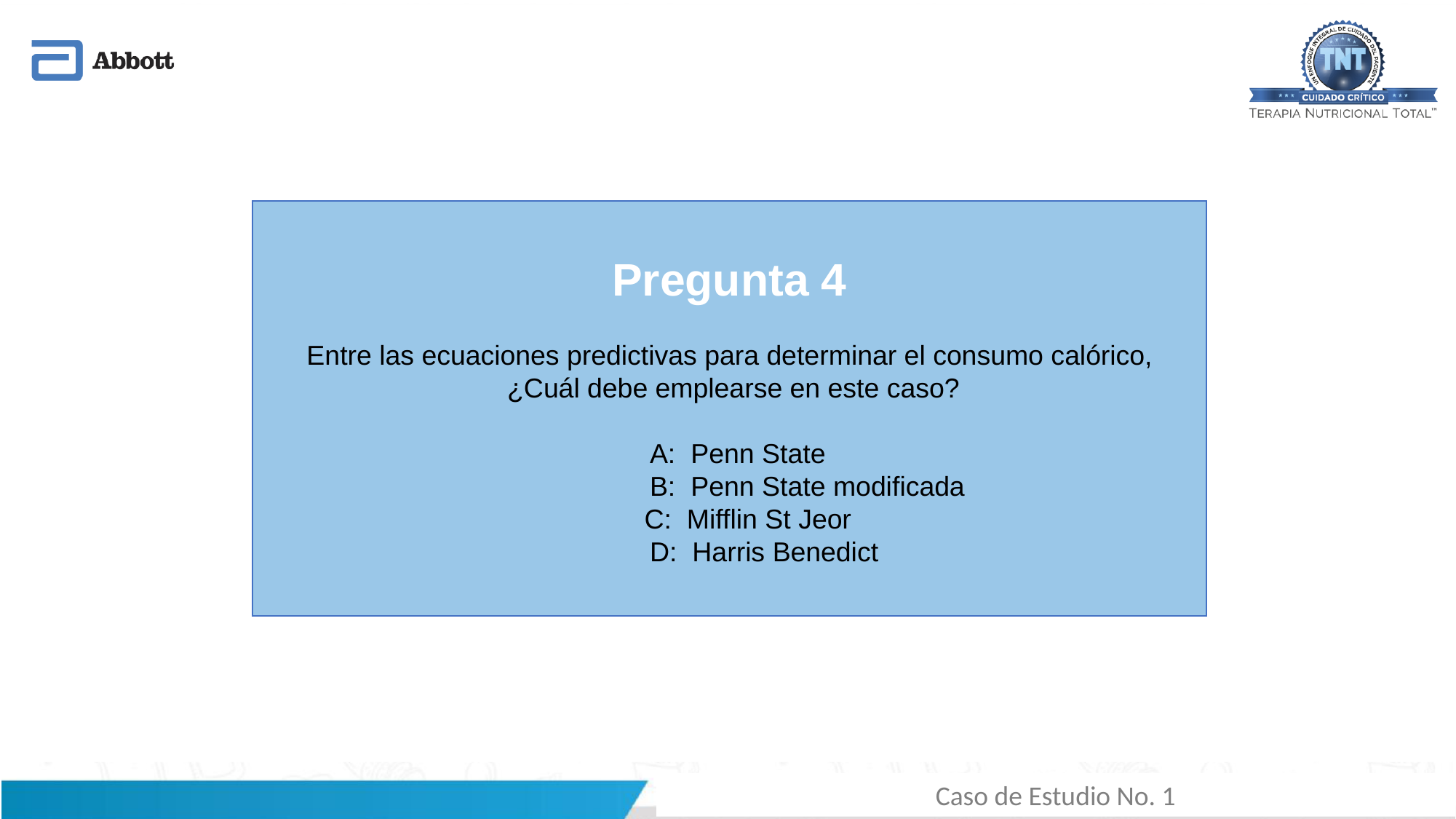

Pregunta 4

Entre las ecuaciones predictivas para determinar el consumo calórico,
 ¿Cuál debe emplearse en este caso?

		                      A:  Penn State
		                      B:  Penn State modificada
			       C:  Mifflin St Jeor
		                      D:  Harris Benedict